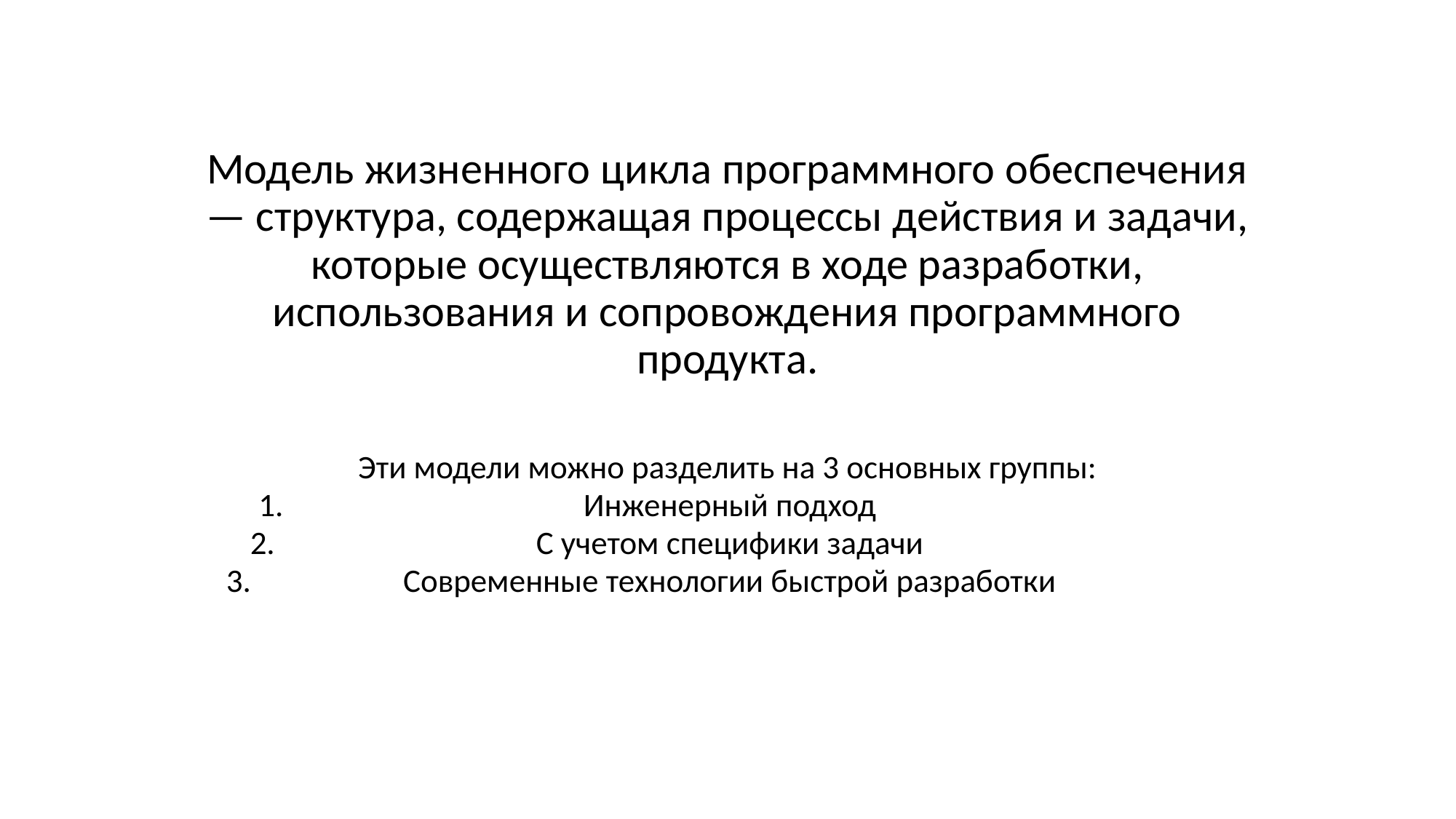

# Модель жизненного цикла программного обеспечения — структура, содержащая процессы действия и задачи, которые осуществляются в ходе разработки, использования и сопровождения программного продукта.
Эти модели можно разделить на 3 основных группы:
Инженерный подход
С учетом специфики задачи
Современные технологии быстрой разработки